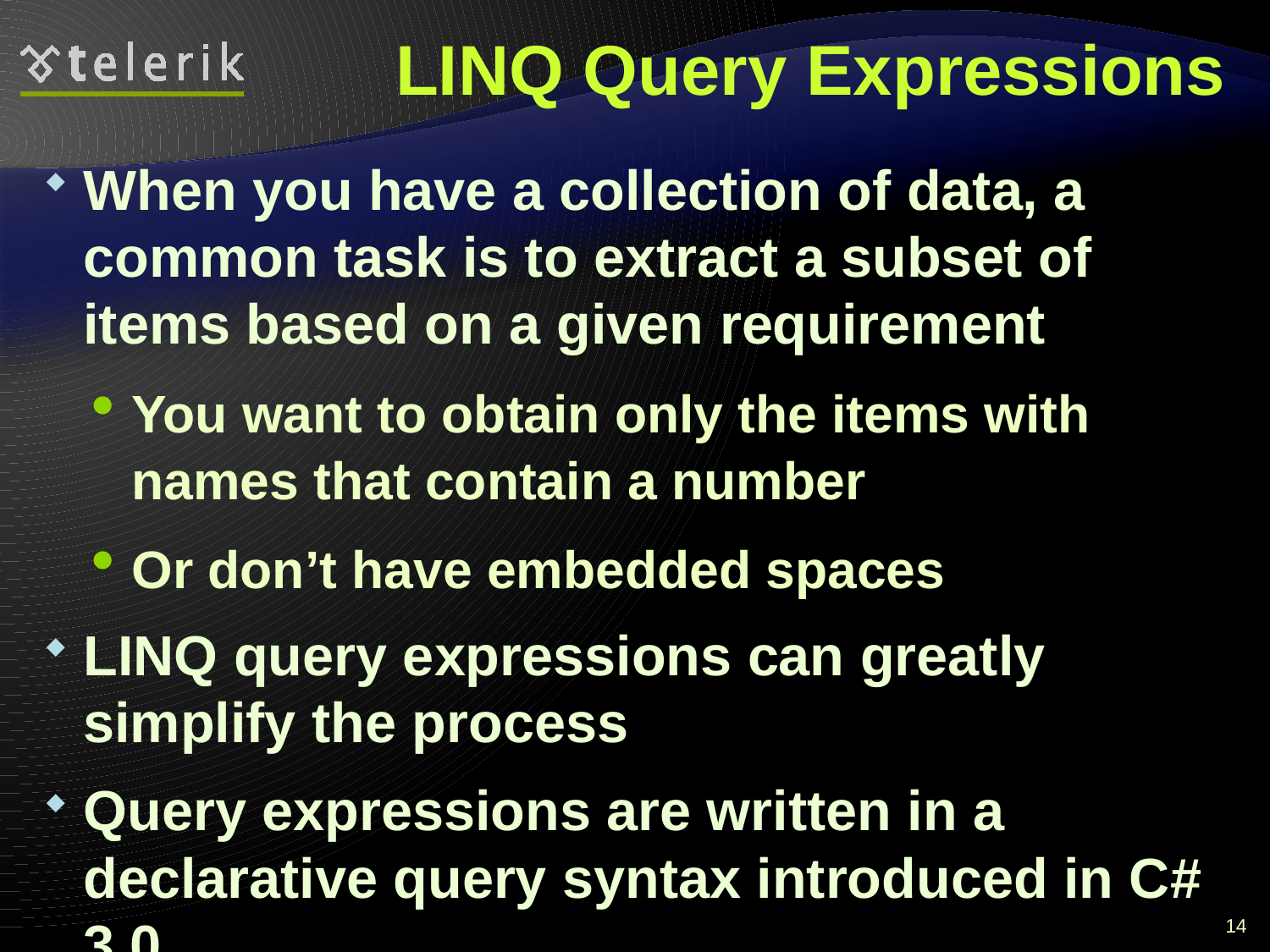

# LINQ Query Expressions
When you have a collection of data, a common task is to extract a subset of items based on a given requirement
You want to obtain only the items with names that contain a number
Or don’t have embedded spaces
LINQ query expressions can greatly simplify the process
Query expressions are written in a declarative query syntax introduced in C# 3.0
14